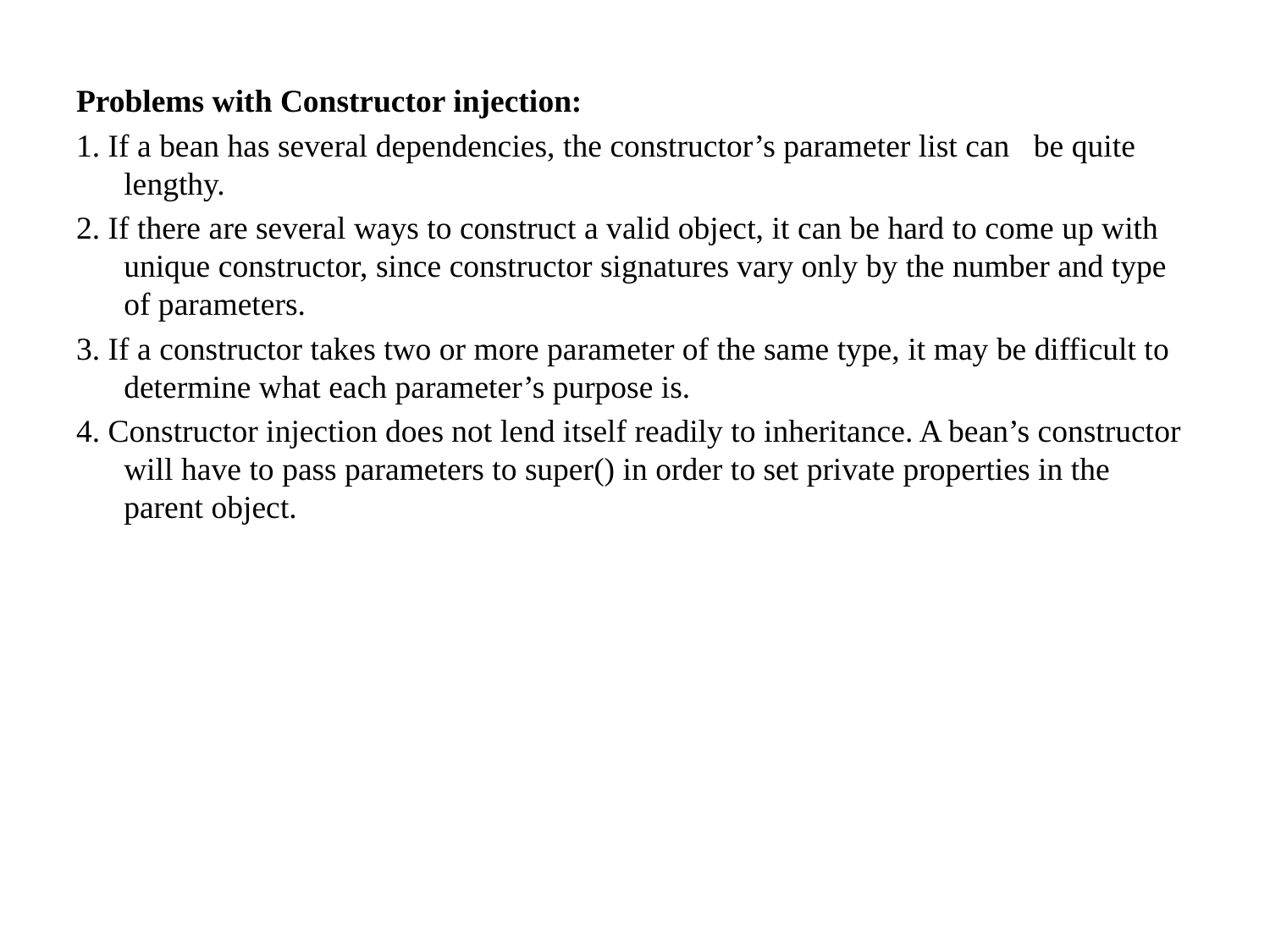

Problems with Constructor injection:
1. If a bean has several dependencies, the constructor’s parameter list can   be quite lengthy.
2. If there are several ways to construct a valid object, it can be hard to come up with unique constructor, since constructor signatures vary only by the number and type of parameters.
3. If a constructor takes two or more parameter of the same type, it may be difficult to determine what each parameter’s purpose is.
4. Constructor injection does not lend itself readily to inheritance. A bean’s constructor will have to pass parameters to super() in order to set private properties in the parent object.